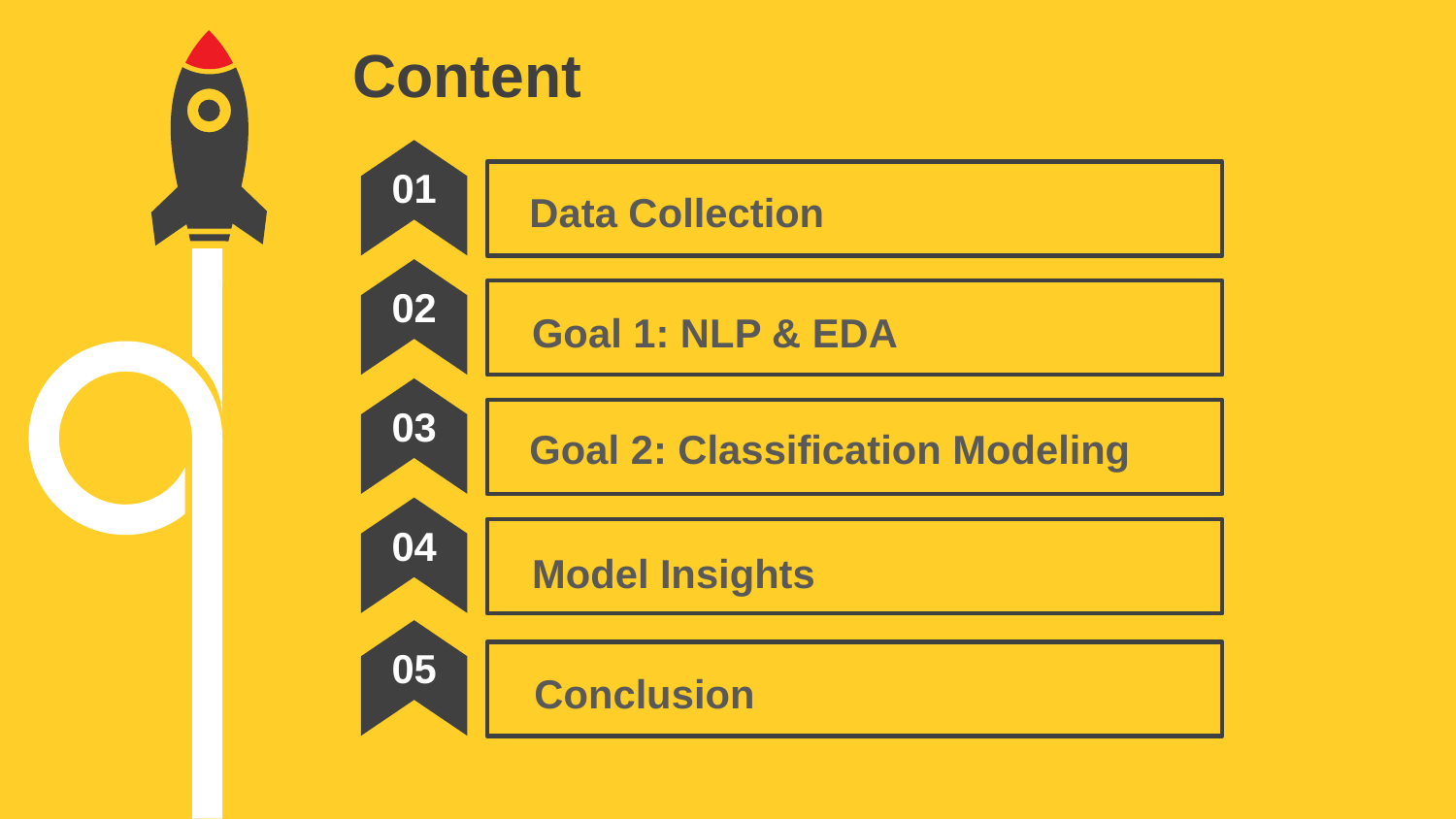

Content

01

Data Collection

02

Goal 1: NLP & EDA

03

Goal 2: Classification Modeling

04

Model Insights

05

Conclusion